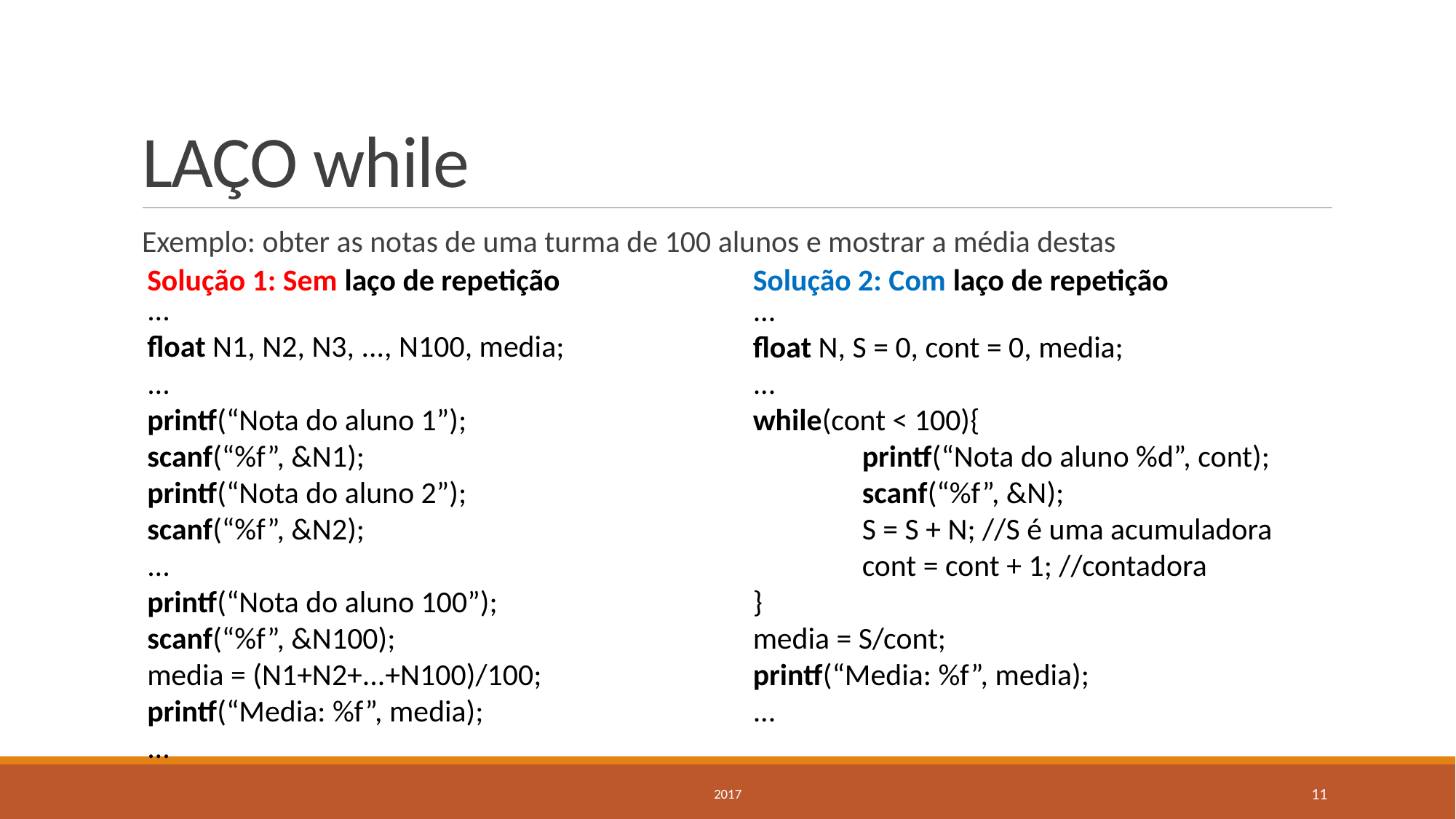

# LAÇO while
Exemplo: obter as notas de uma turma de 100 alunos e mostrar a média destas
Solução 1: Sem laço de repetição
...
float N1, N2, N3, ..., N100, media;
...
printf(“Nota do aluno 1”);
scanf(“%f”, &N1);
printf(“Nota do aluno 2”);
scanf(“%f”, &N2);
...
printf(“Nota do aluno 100”);
scanf(“%f”, &N100);
media = (N1+N2+...+N100)/100;
printf(“Media: %f”, media);
...
Solução 2: Com laço de repetição
...
float N, S = 0, cont = 0, media;
...
while(cont < 100){
	printf(“Nota do aluno %d”, cont);
	scanf(“%f”, &N);
	S = S + N; //S é uma acumuladora
	cont = cont + 1; //contadora
}
media = S/cont;
printf(“Media: %f”, media);
...
2017
11